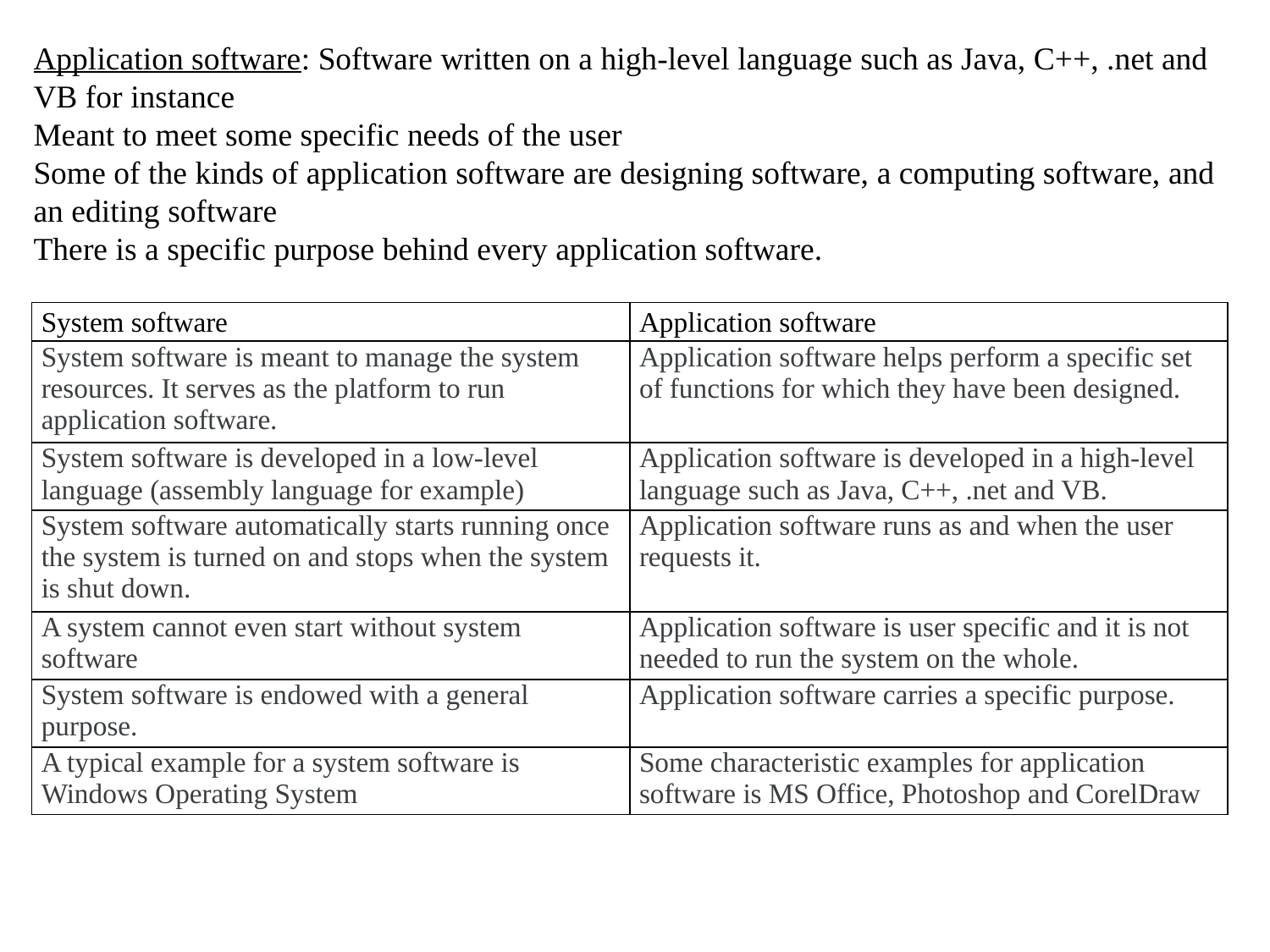

Application software: Software written on a high-level language such as Java, C++, .net and VB for instance
Meant to meet some specific needs of the user
Some of the kinds of application software are designing software, a computing software, and an editing software
There is a specific purpose behind every application software.
| System software | Application software |
| --- | --- |
| System software is meant to manage the system resources. It serves as the platform to run application software. | Application software helps perform a specific set of functions for which they have been designed. |
| System software is developed in a low-level language (assembly language for example) | Application software is developed in a high-level language such as Java, C++, .net and VB. |
| System software automatically starts running once the system is turned on and stops when the system is shut down. | Application software runs as and when the user requests it. |
| A system cannot even start without system software | Application software is user specific and it is not needed to run the system on the whole. |
| System software is endowed with a general purpose. | Application software carries a specific purpose. |
| A typical example for a system software is Windows Operating System | Some characteristic examples for application software is MS Office, Photoshop and CorelDraw |